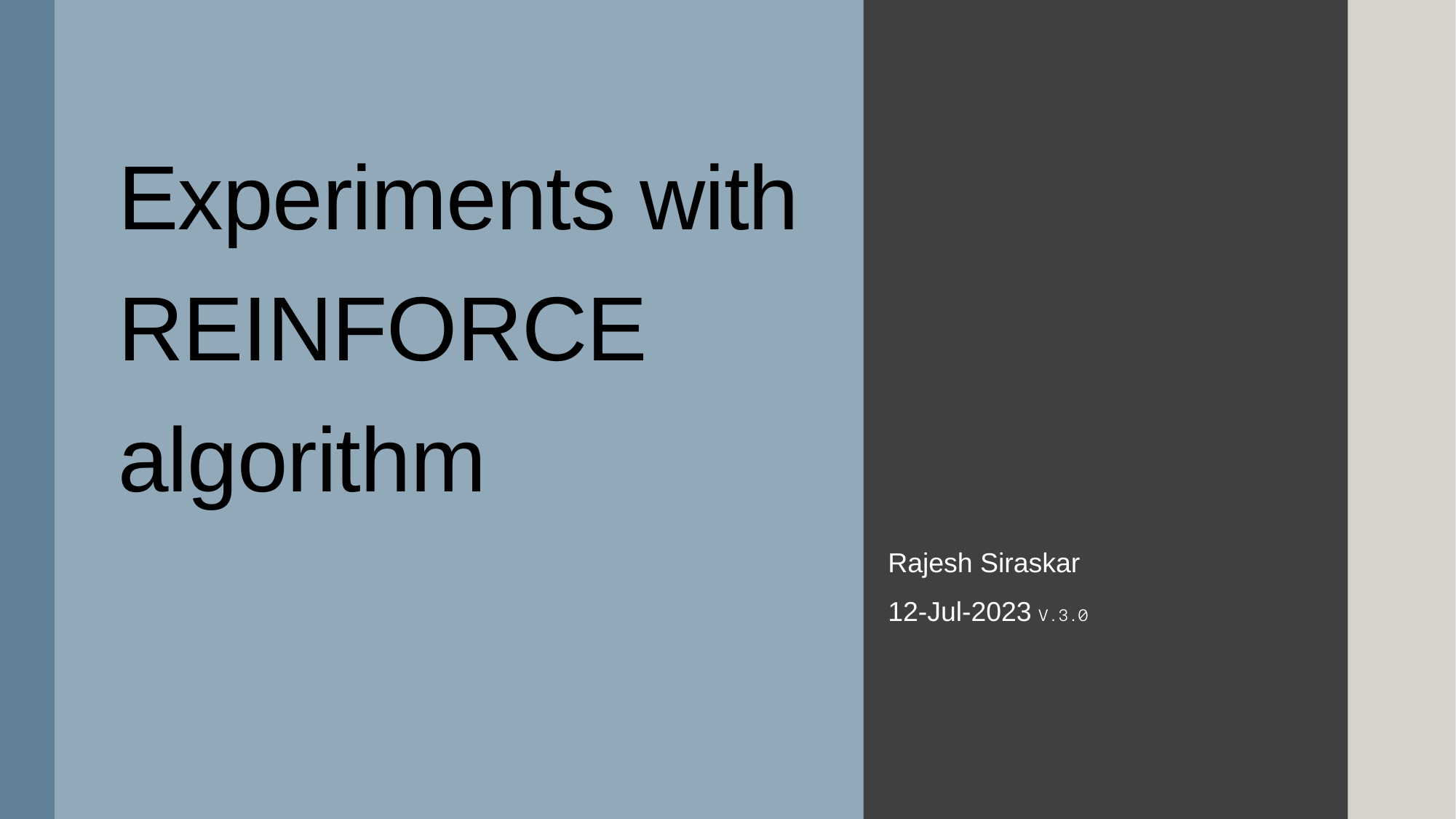

# Experiments with REINFORCE algorithm
Rajesh Siraskar
12-Jul-2023 V.3.0